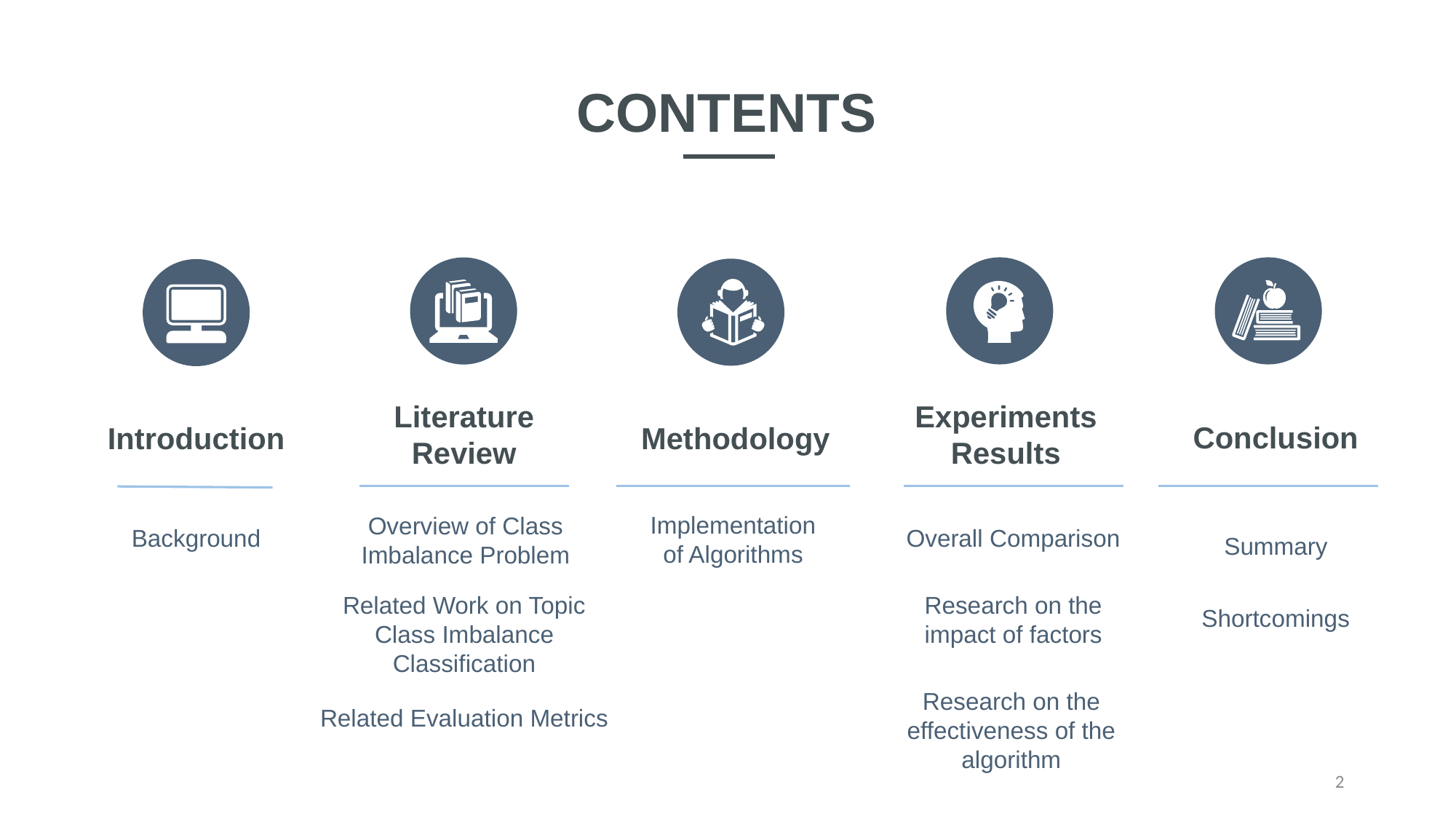

CONTENTS

Literature Review
Experiments Results
Conclusion
Introduction
  Methodology
Implementation of Algorithms
Overview of Class Imbalance Problem
Overall Comparison
Background
Summary
Related Work on Topic Class Imbalance Classification
Research on the impact of factors
Shortcomings
Research on the effectiveness of the algorithm
Related Evaluation Metrics
2